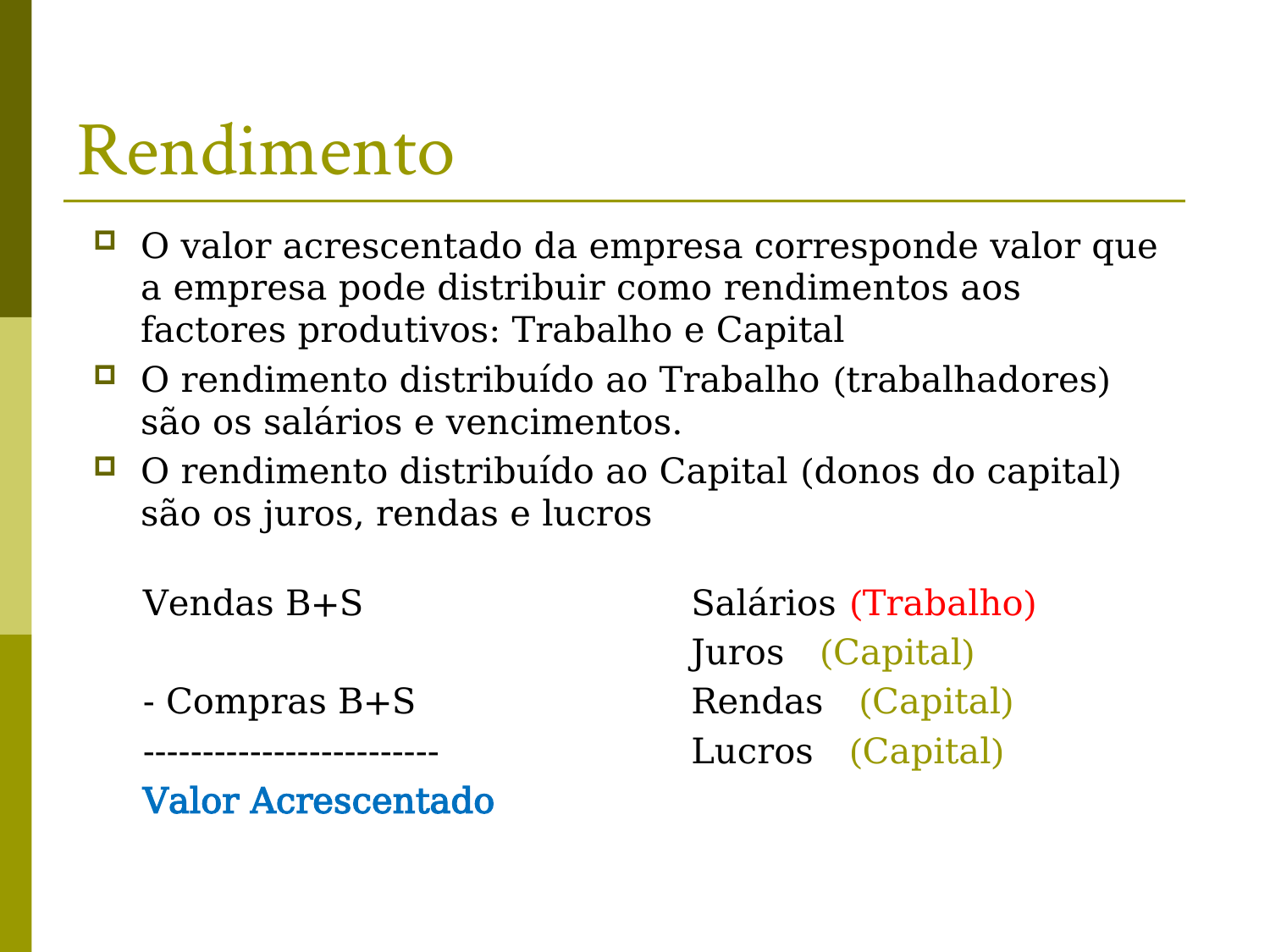

# Rendimento
O valor acrescentado da empresa corresponde valor que a empresa pode distribuir como rendimentos aos factores produtivos: Trabalho e Capital
O rendimento distribuído ao Trabalho (trabalhadores) são os salários e vencimentos.
O rendimento distribuído ao Capital (donos do capital) são os juros, rendas e lucros

Vendas B+S

- Compras B+S
-------------------------
Valor Acrescentado

Salários (Trabalho)
Juros   (Capital)
Rendas   (Capital)
Lucros   (Capital)